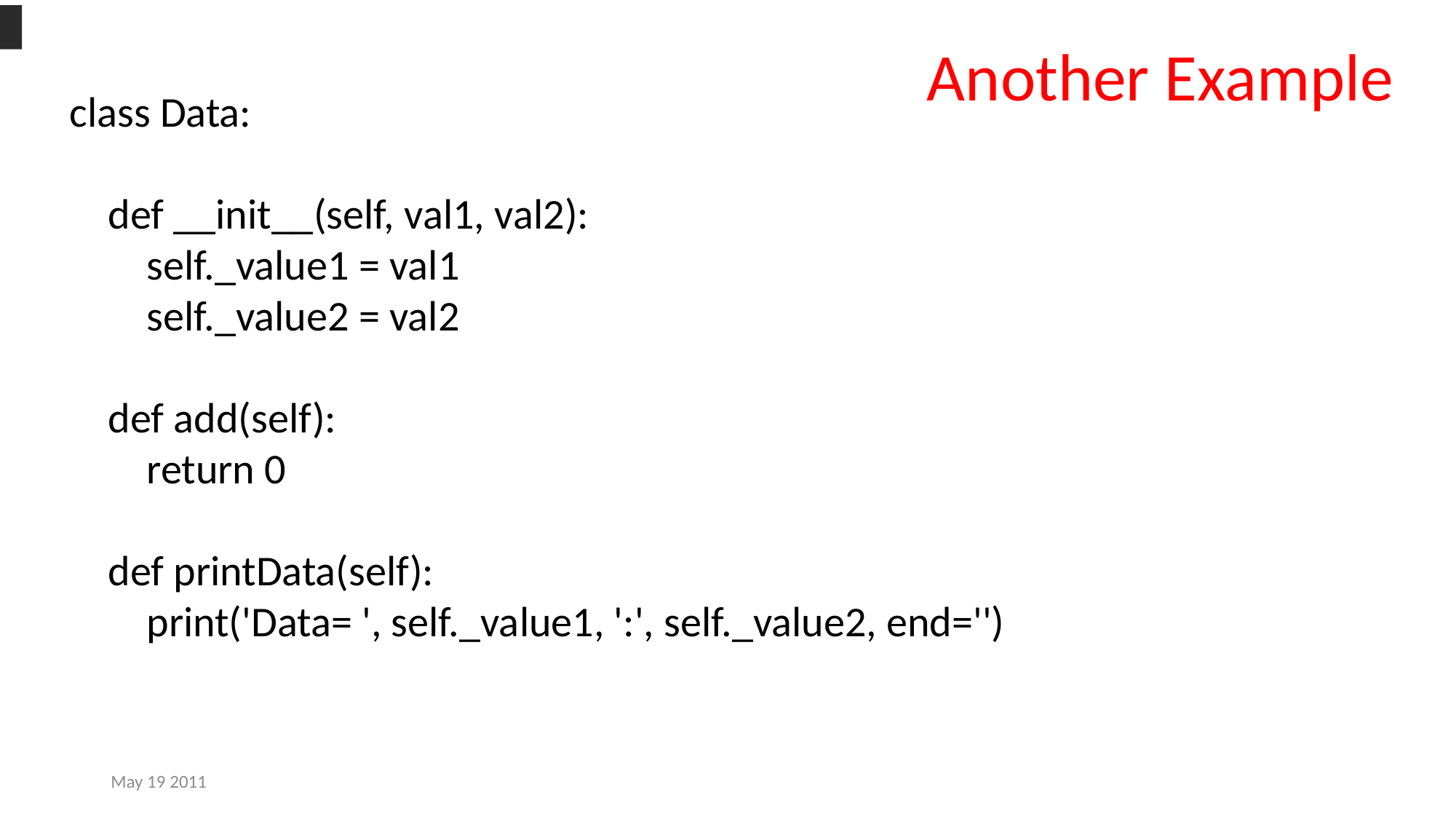

Another Example

class Data:

    def __init__(self, val1, val2):
        self._value1 = val1
        self._value2 = val2

    def add(self):
        return 0

    def printData(self):
        print('Data= ', self._value1, ':', self._value2, end='')
May 19 2011